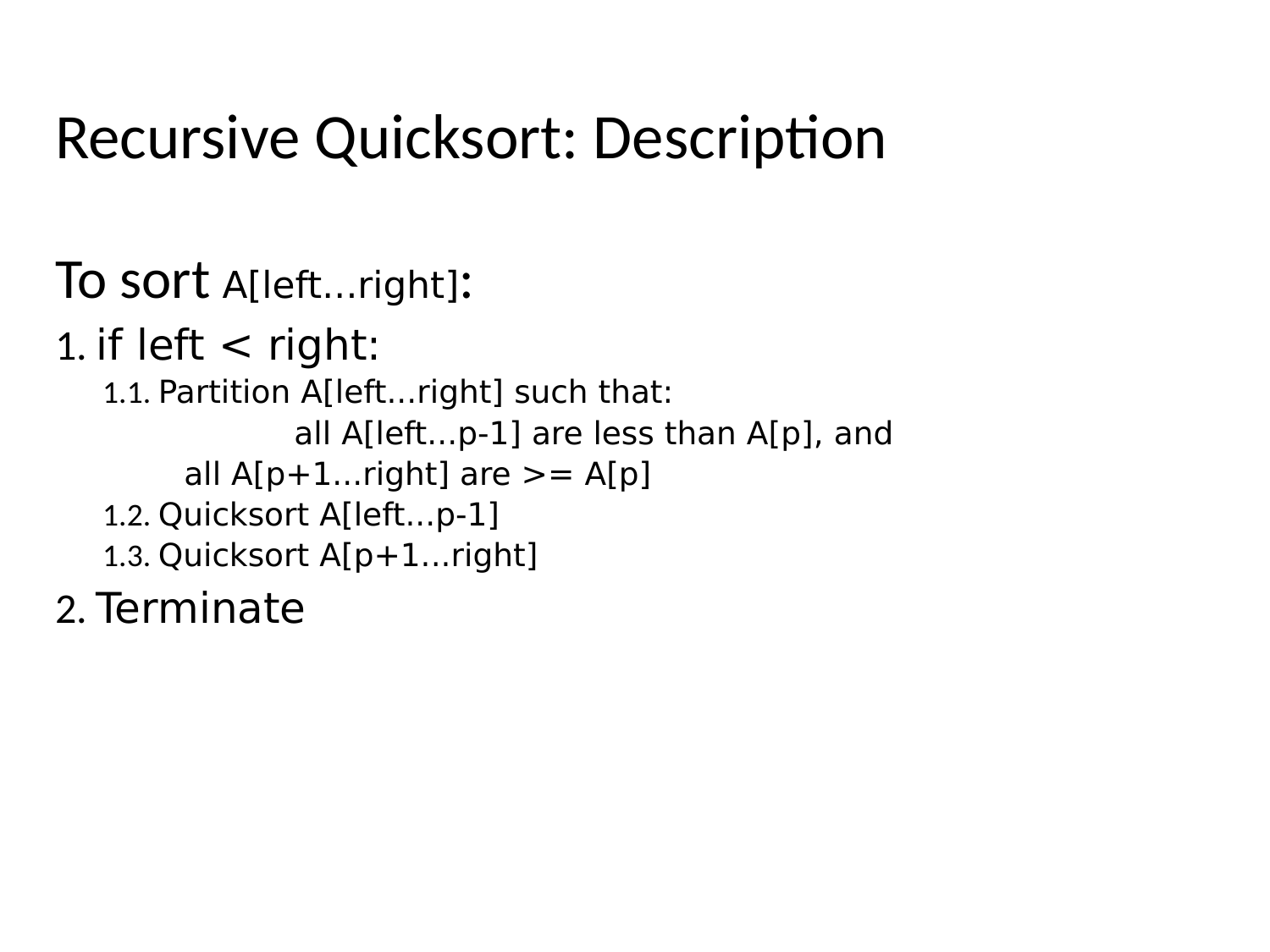

# Recursive Quicksort: Description
To sort A[left...right]:
1. if left < right:
1.1. Partition A[left...right] such that:
		    all A[left...p-1] are less than A[p], and
        all A[p+1...right] are >= A[p]
1.2. Quicksort A[left...p-1]
1.3. Quicksort A[p+1...right]
2. Terminate
24